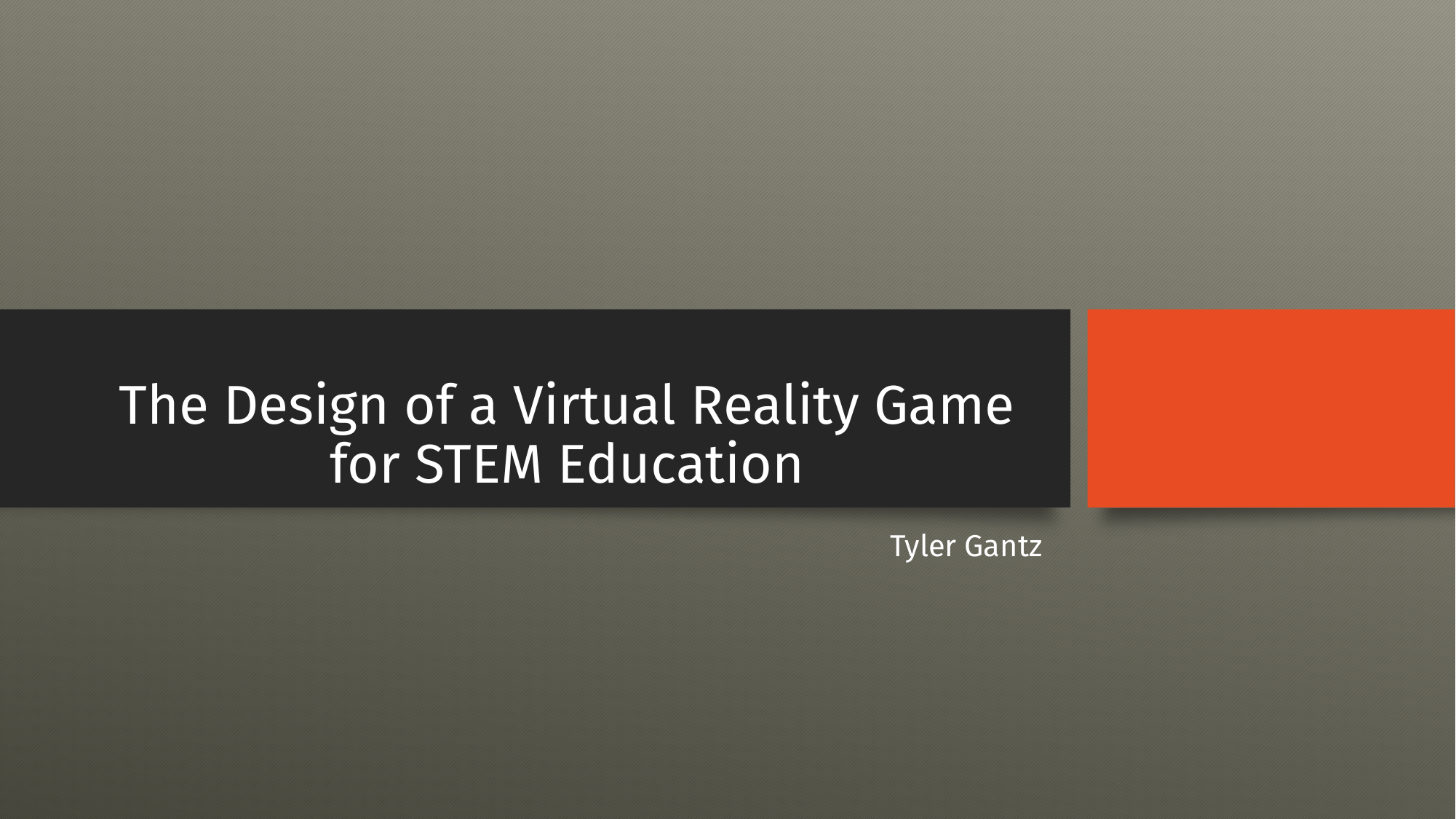

# The Design of a Virtual Reality Game for STEM Education
Tyler Gantz